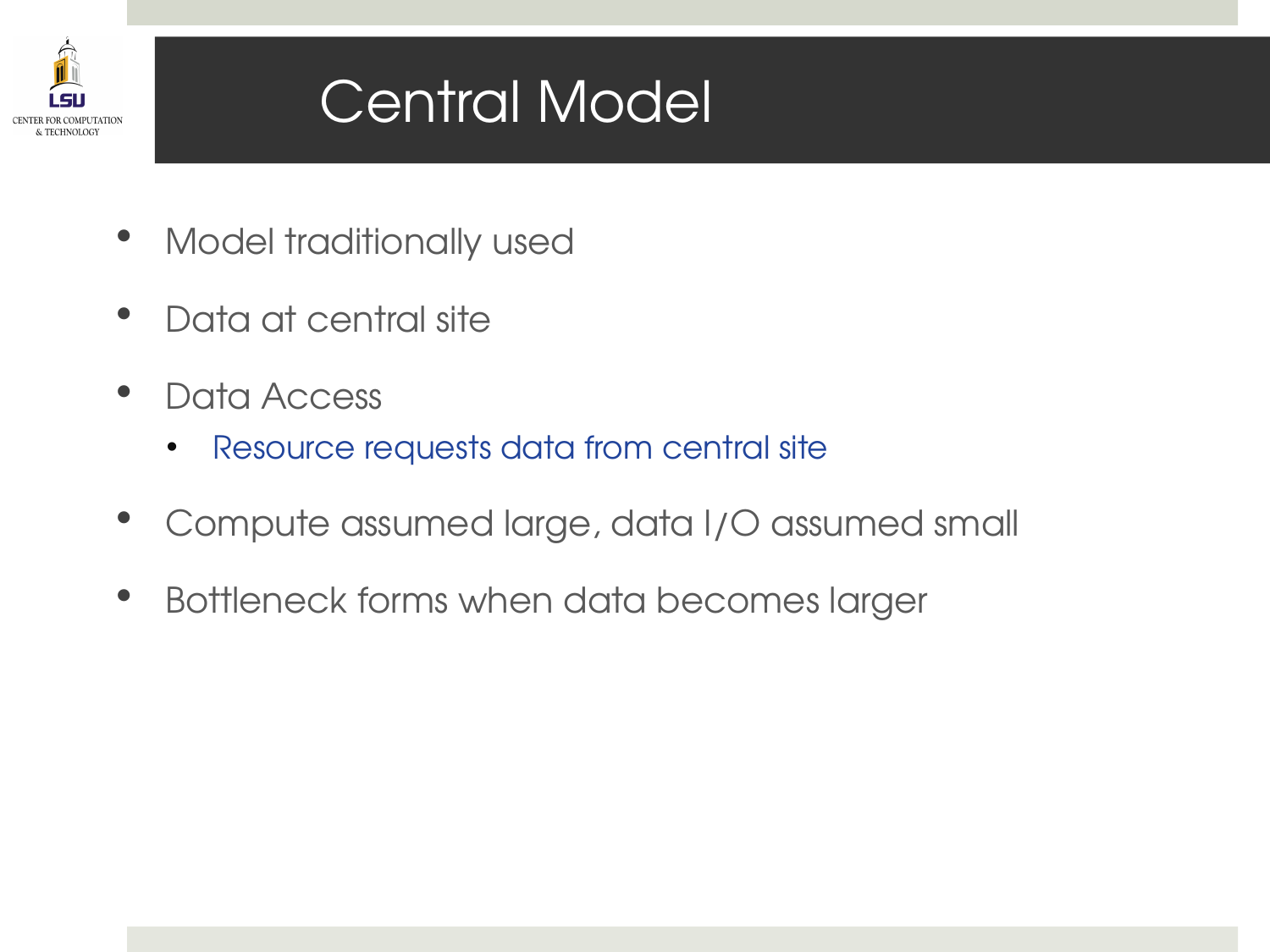

# Central Model
Model traditionally used
Data at central site
Data Access
Resource requests data from central site
Compute assumed large, data I/O assumed small
Bottleneck forms when data becomes larger